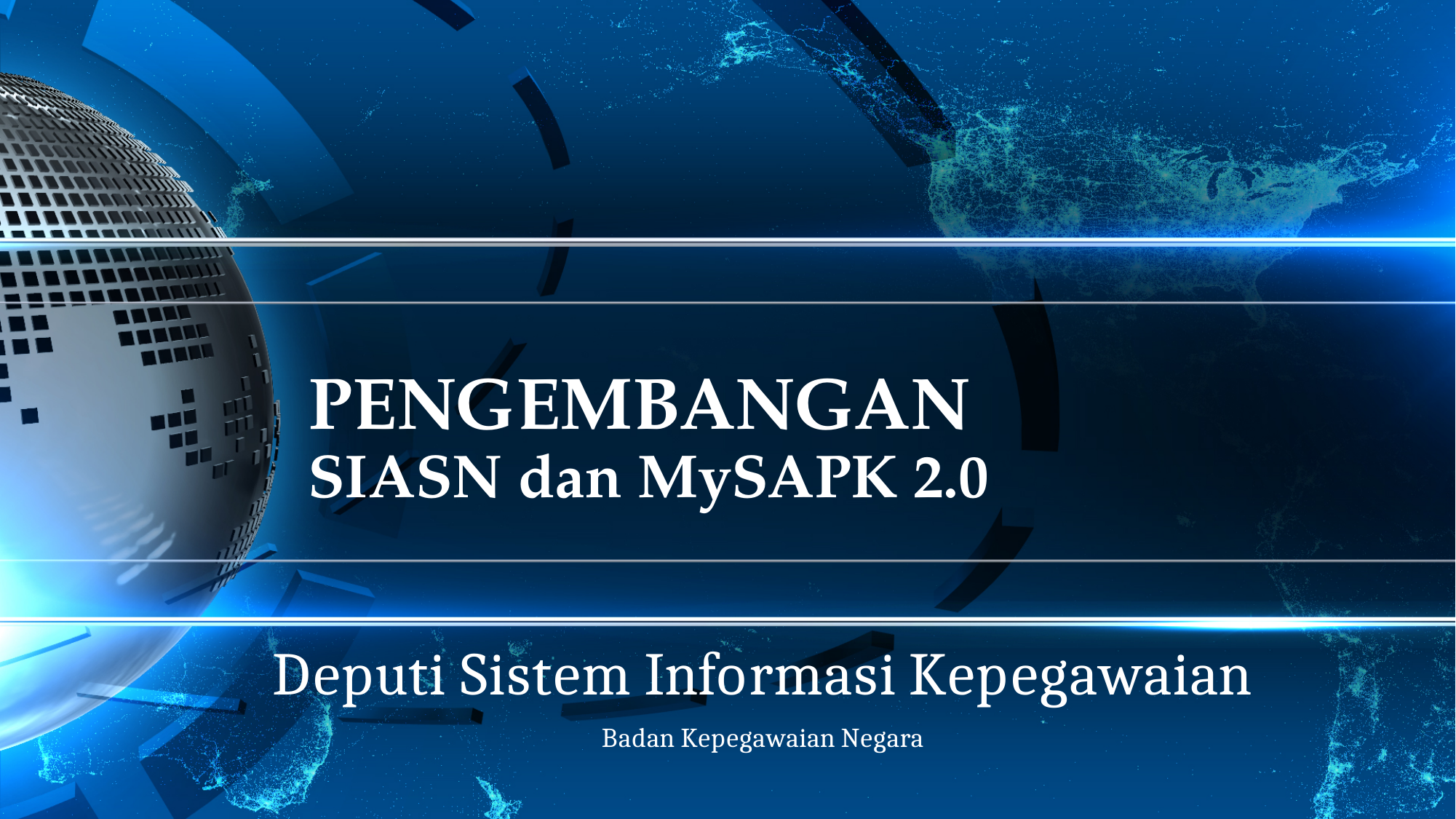

# PENGEMBANGAN SIASN dan MySAPK 2.0
Deputi Sistem Informasi Kepegawaian
Badan Kepegawaian Negara